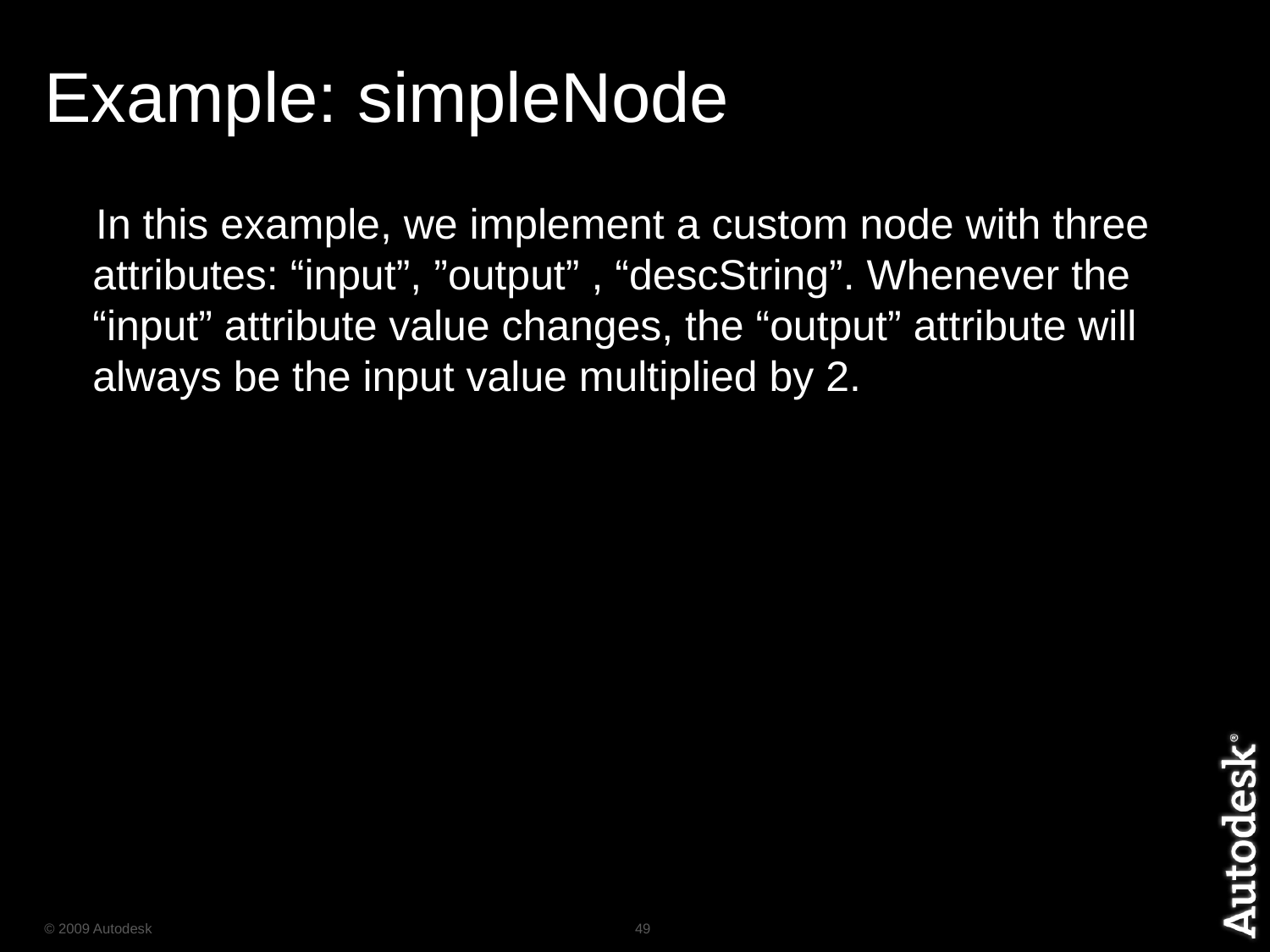

# Example: simpleNode
   In this example, we implement a custom node with three attributes: “input”, ”output” , “descString”. Whenever the “input” attribute value changes, the “output” attribute will always be the input value multiplied by 2.